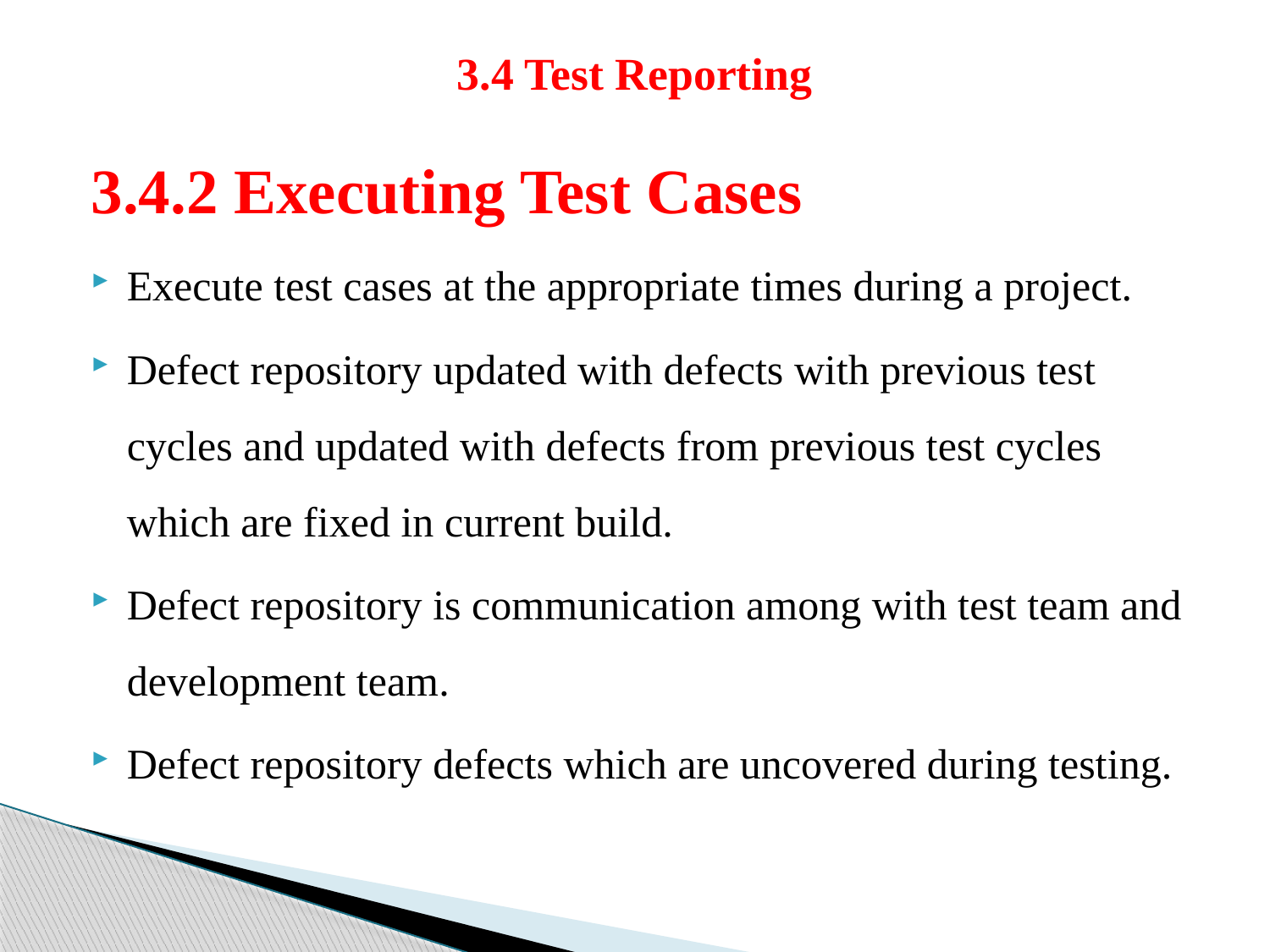

# 3.4 Test Reporting
3.4.2 Executing Test Cases
Execute test cases at the appropriate times during a project.
Defect repository updated with defects with previous test cycles and updated with defects from previous test cycles which are fixed in current build.
Defect repository is communication among with test team and development team.
Defect repository defects which are uncovered during testing.